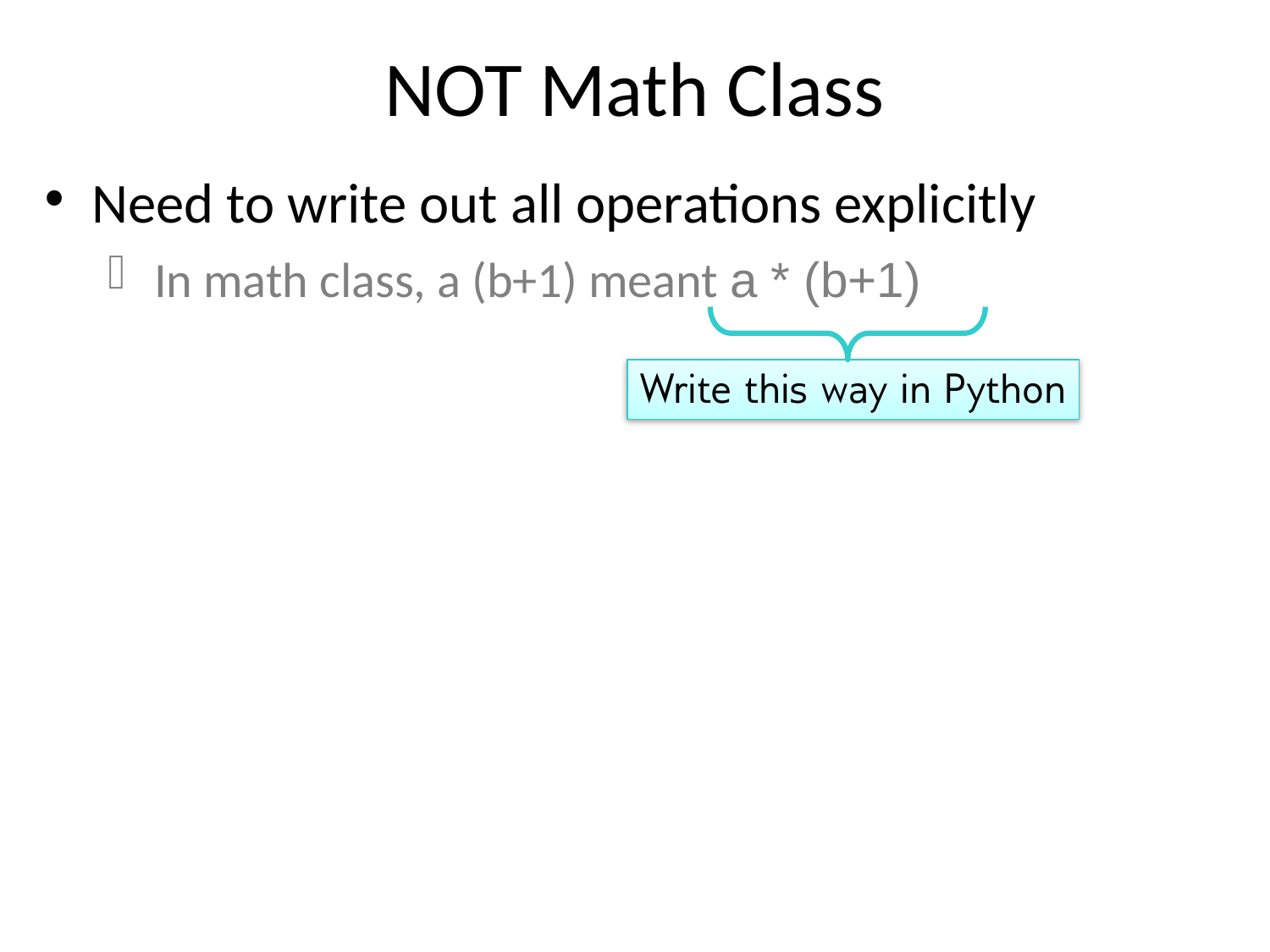

# NOT Math Class
Need to write out all operations explicitly
In math class, a (b+1) meant a * (b+1)

Write this way in Python